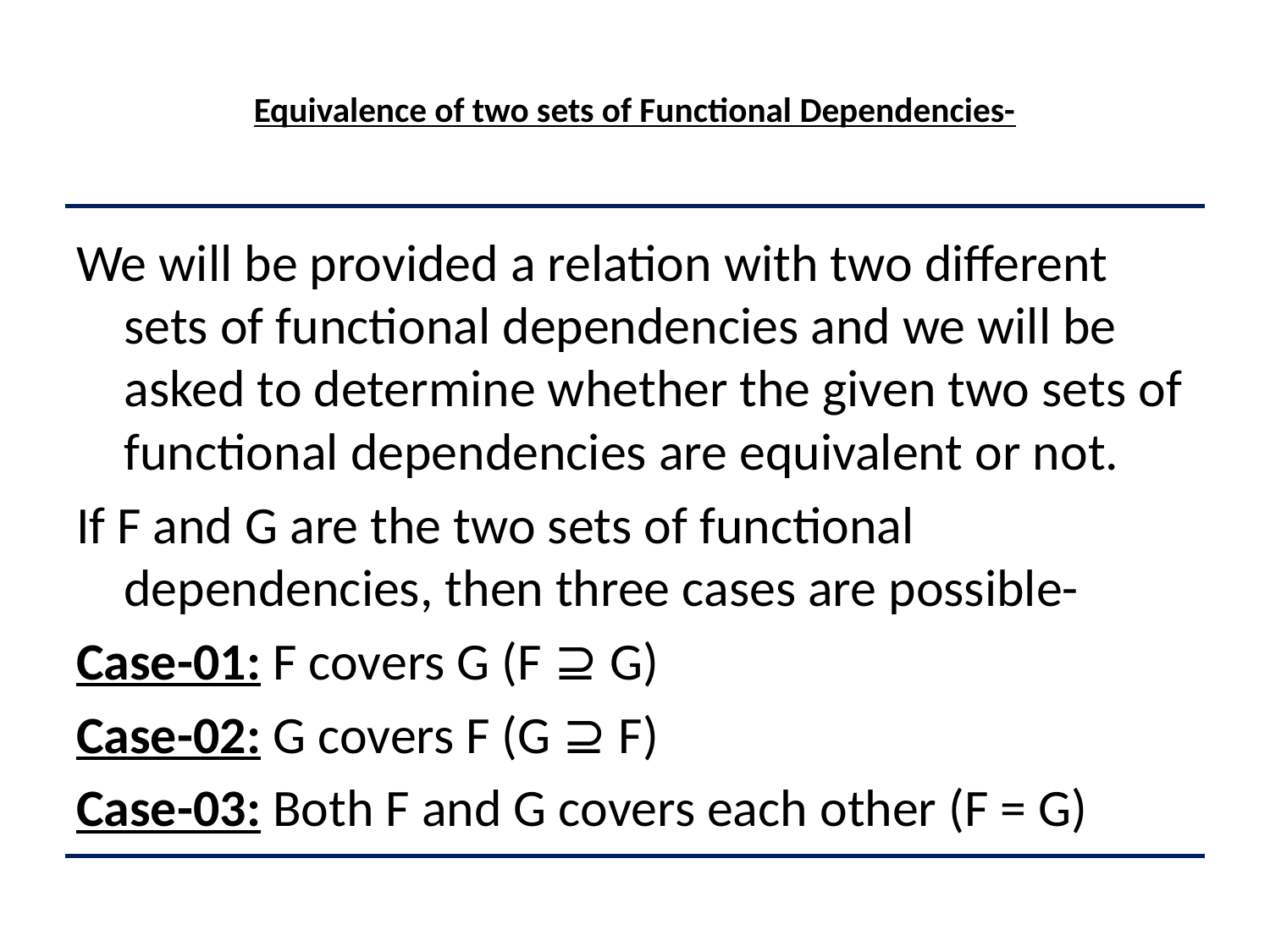

# Equivalence of two sets of Functional Dependencies-
We will be provided a relation with two different sets of functional dependencies and we will be asked to determine whether the given two sets of functional dependencies are equivalent or not.
If F and G are the two sets of functional dependencies, then three cases are possible-
Case-01: F covers G (F ⊇ G)
Case-02: G covers F (G ⊇ F)
Case-03: Both F and G covers each other (F = G)